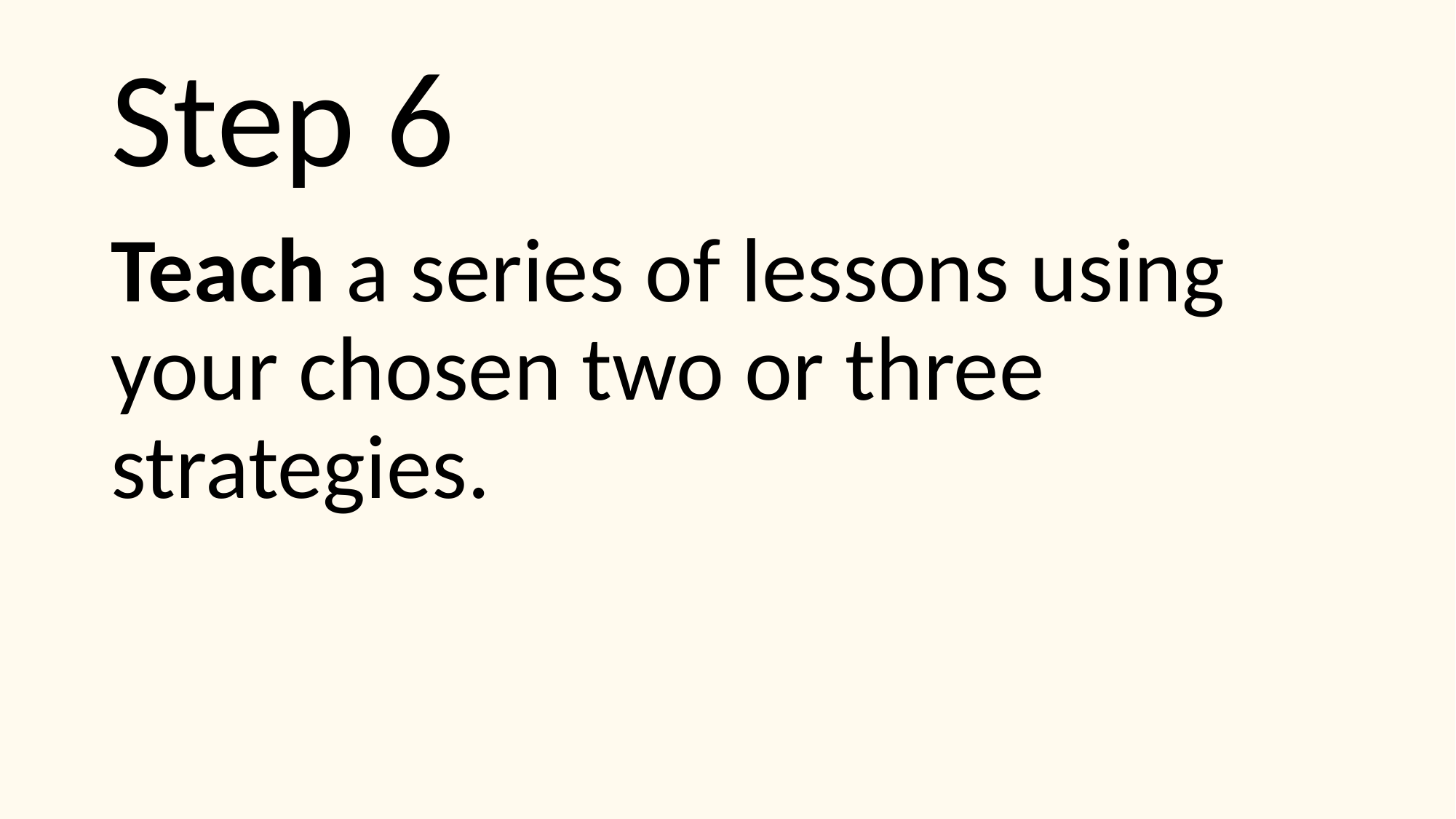

# Step 6
Teach a series of lessons using your chosen two or three strategies.